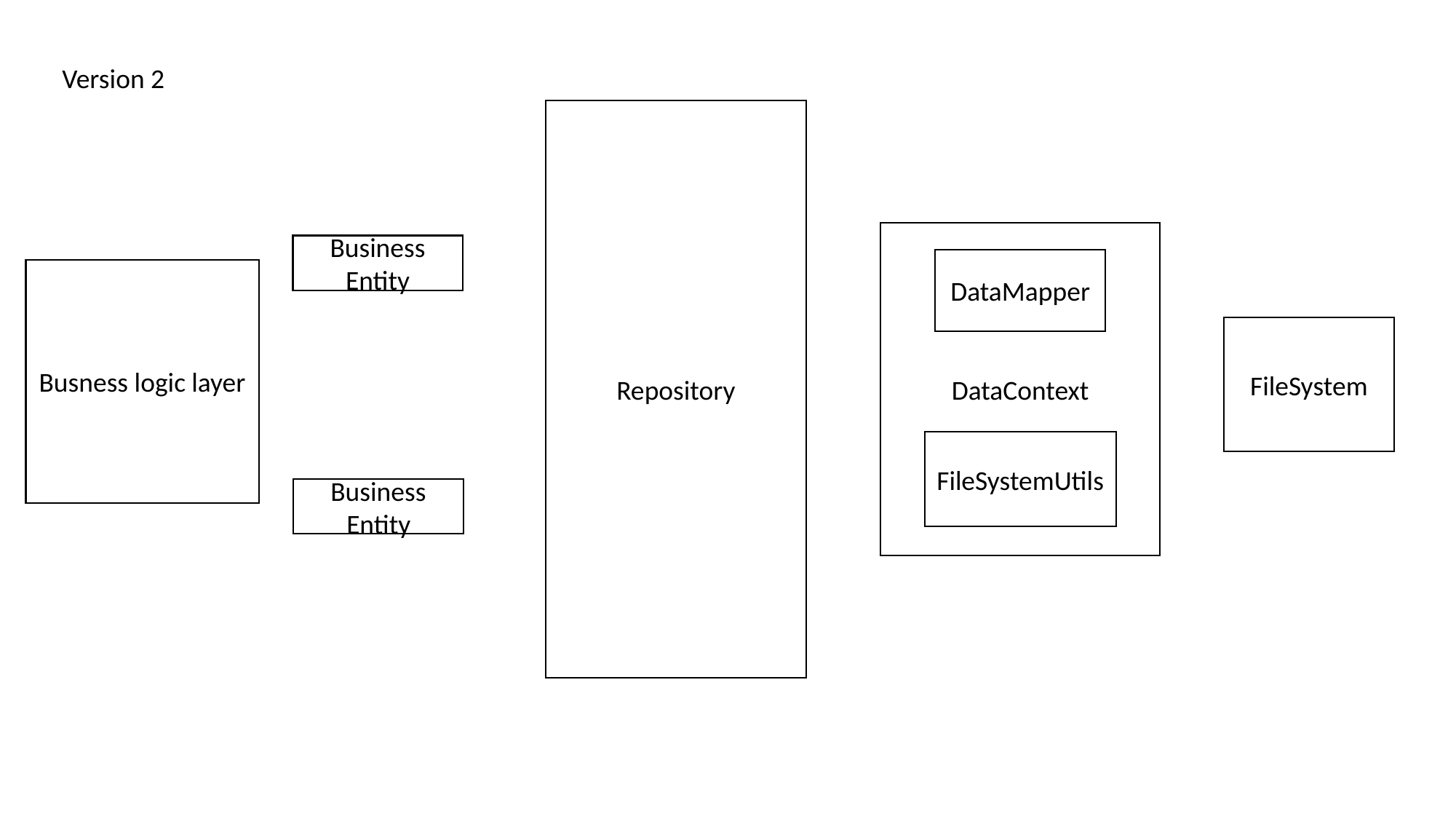

Version 2
Repository
DataContext
Business Entity
DataMapper
Busness logic layer
FileSystem
FileSystemUtils
Business Entity